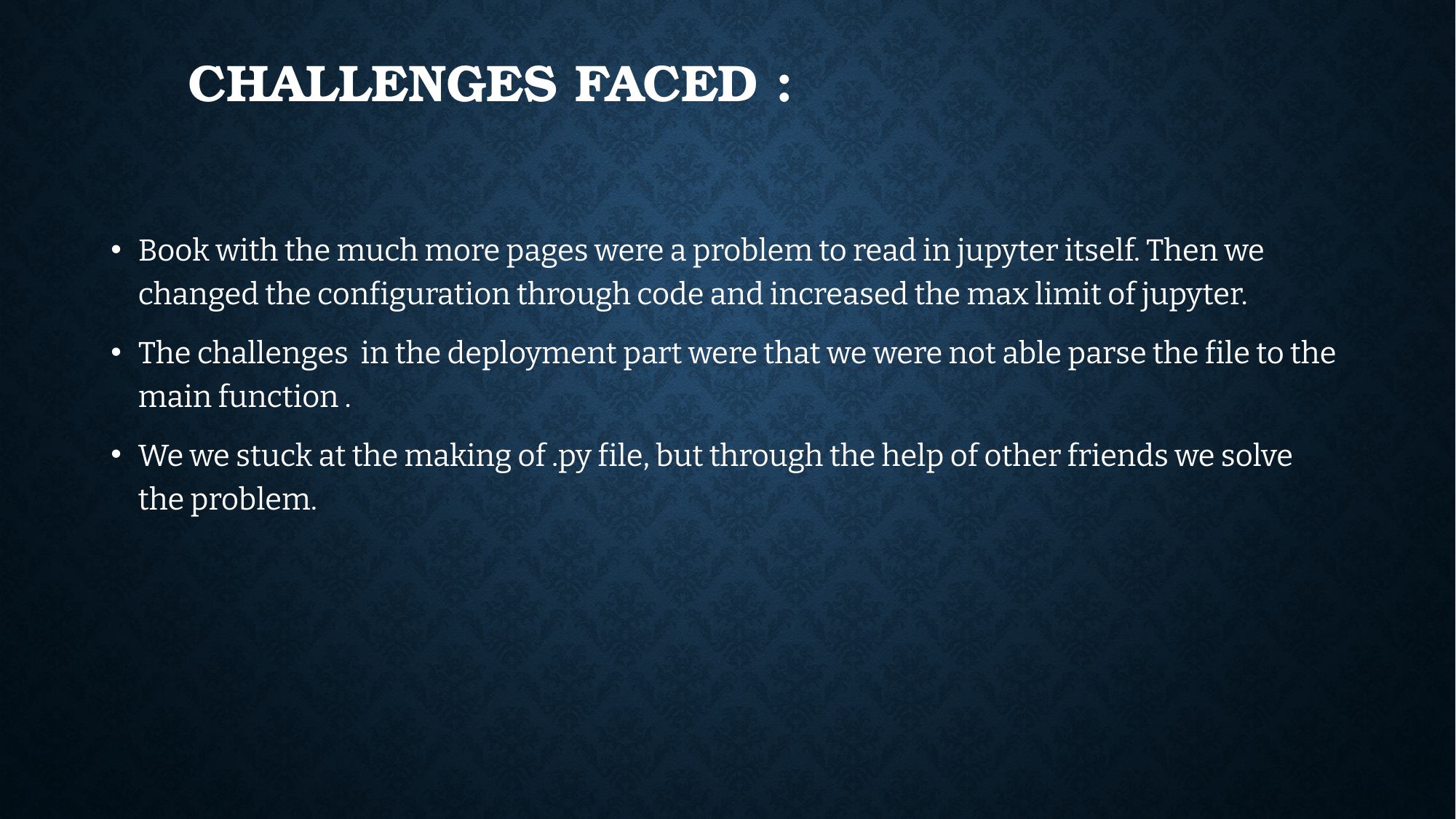

# Challenges Faced :
Book with the much more pages were a problem to read in jupyter itself. Then we changed the configuration through code and increased the max limit of jupyter.
The challenges  in the deployment part were that we were not able parse the file to the main function .
We we stuck at the making of .py file, but through the help of other friends we solve the problem.